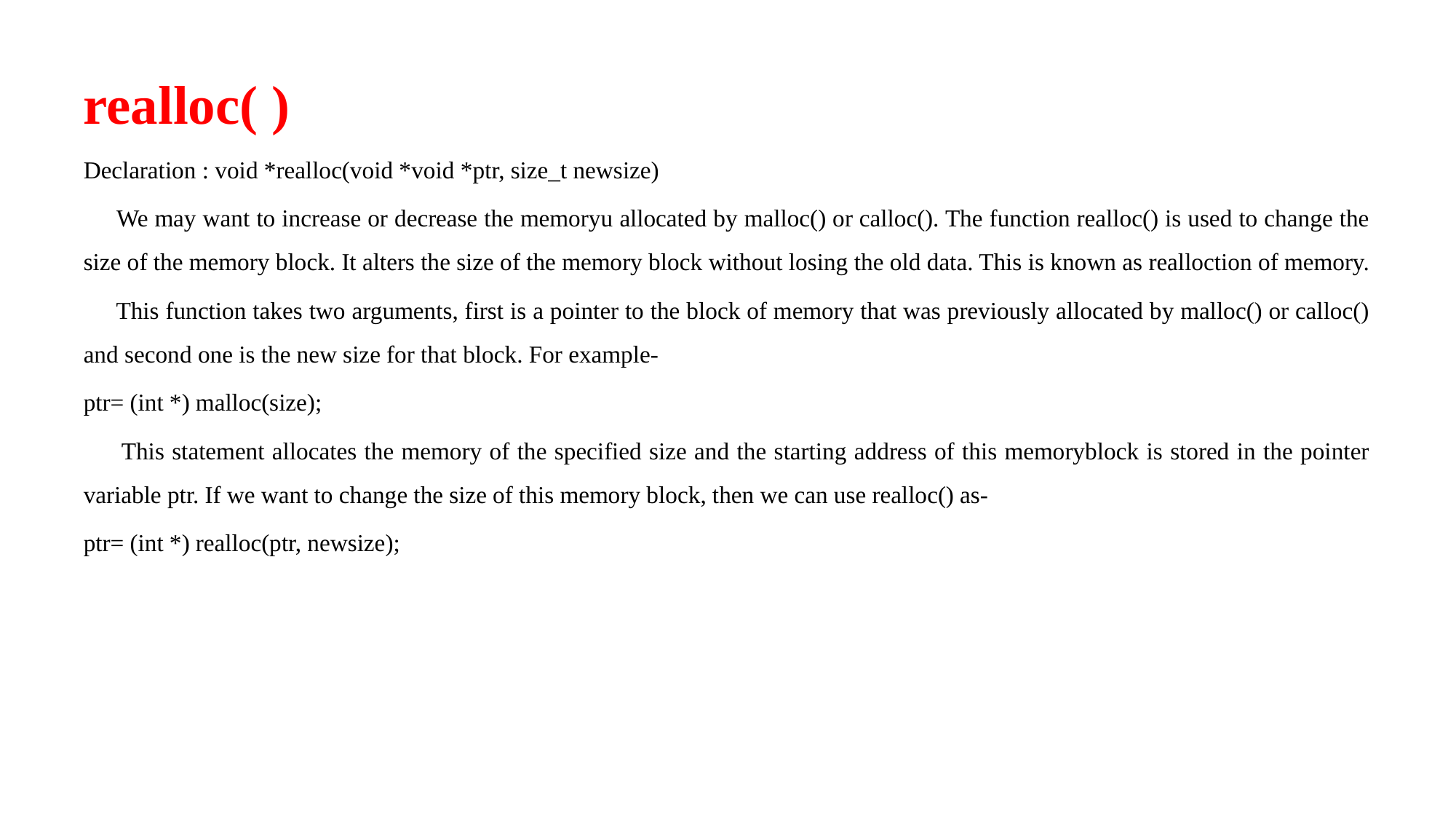

realloc( )
Declaration : void *realloc(void *void *ptr, size_t newsize)
     We may want to increase or decrease the memoryu allocated by malloc() or calloc(). The function realloc() is used to change the size of the memory block. It alters the size of the memory block without losing the old data. This is known as realloction of memory.
     This function takes two arguments, first is a pointer to the block of memory that was previously allocated by malloc() or calloc() and second one is the new size for that block. For example-
ptr= (int *) malloc(size);
     This statement allocates the memory of the specified size and the starting address of this memoryblock is stored in the pointer variable ptr. If we want to change the size of this memory block, then we can use realloc() as-
ptr= (int *) realloc(ptr, newsize);